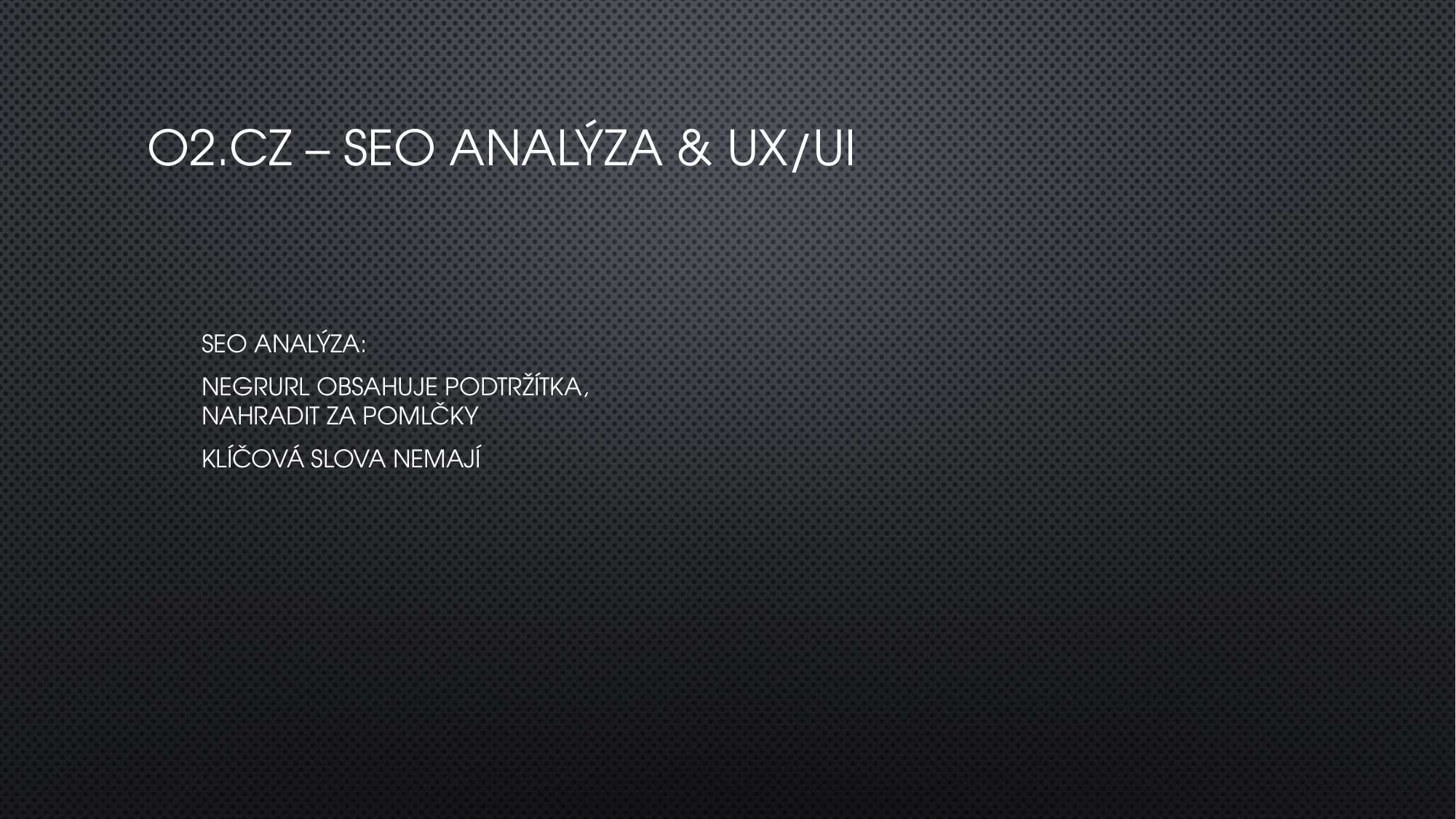

# O2.cz – SEO analýza & UX/UI

SEO ANALÝZA:
negrURL obsahuje podtržítka, nahradit za pomlčky
Klíčová slova nemají